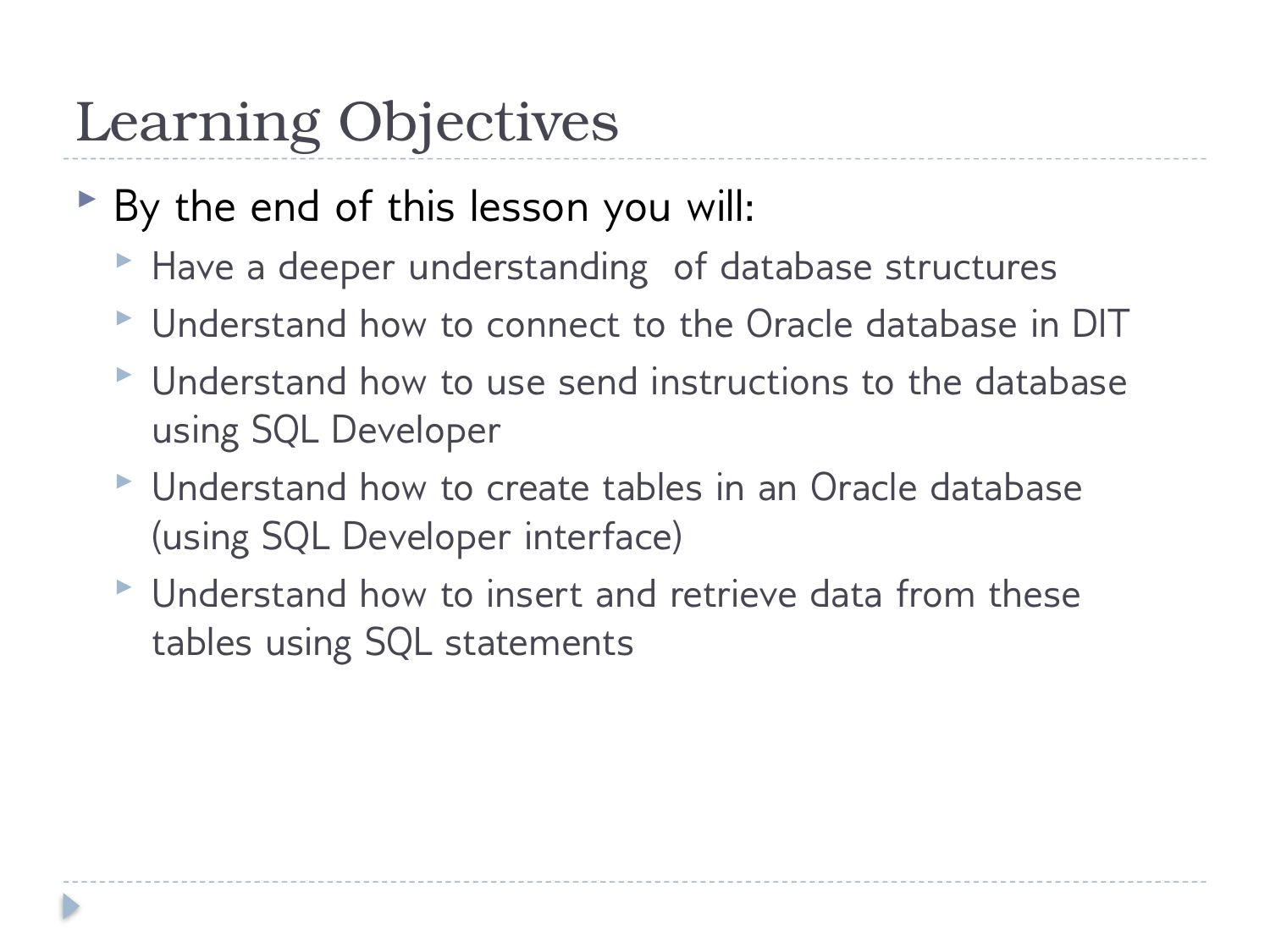

# Learning Objectives
By the end of this lesson you will:
Have a deeper understanding  of database structures
Understand how to connect to the Oracle database in DIT
Understand how to use send instructions to the database using SQL Developer
Understand how to create tables in an Oracle database (using SQL Developer interface)
Understand how to insert and retrieve data from these tables using SQL statements